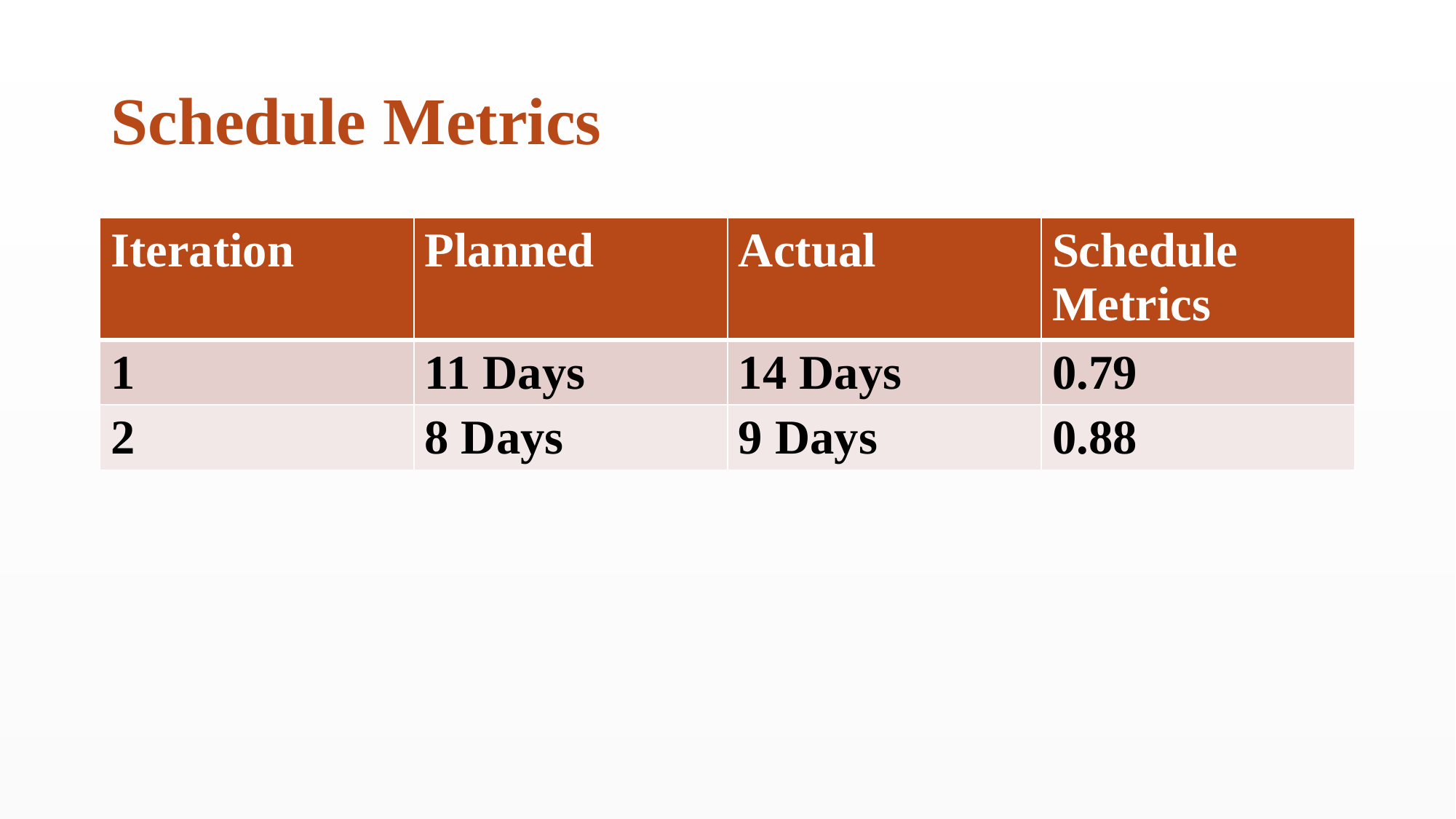

# Schedule Metrics
| Iteration | Planned | Actual | Schedule Metrics |
| --- | --- | --- | --- |
| 1 | 11 Days | 14 Days | 0.79 |
| 2 | 8 Days | 9 Days | 0.88 |